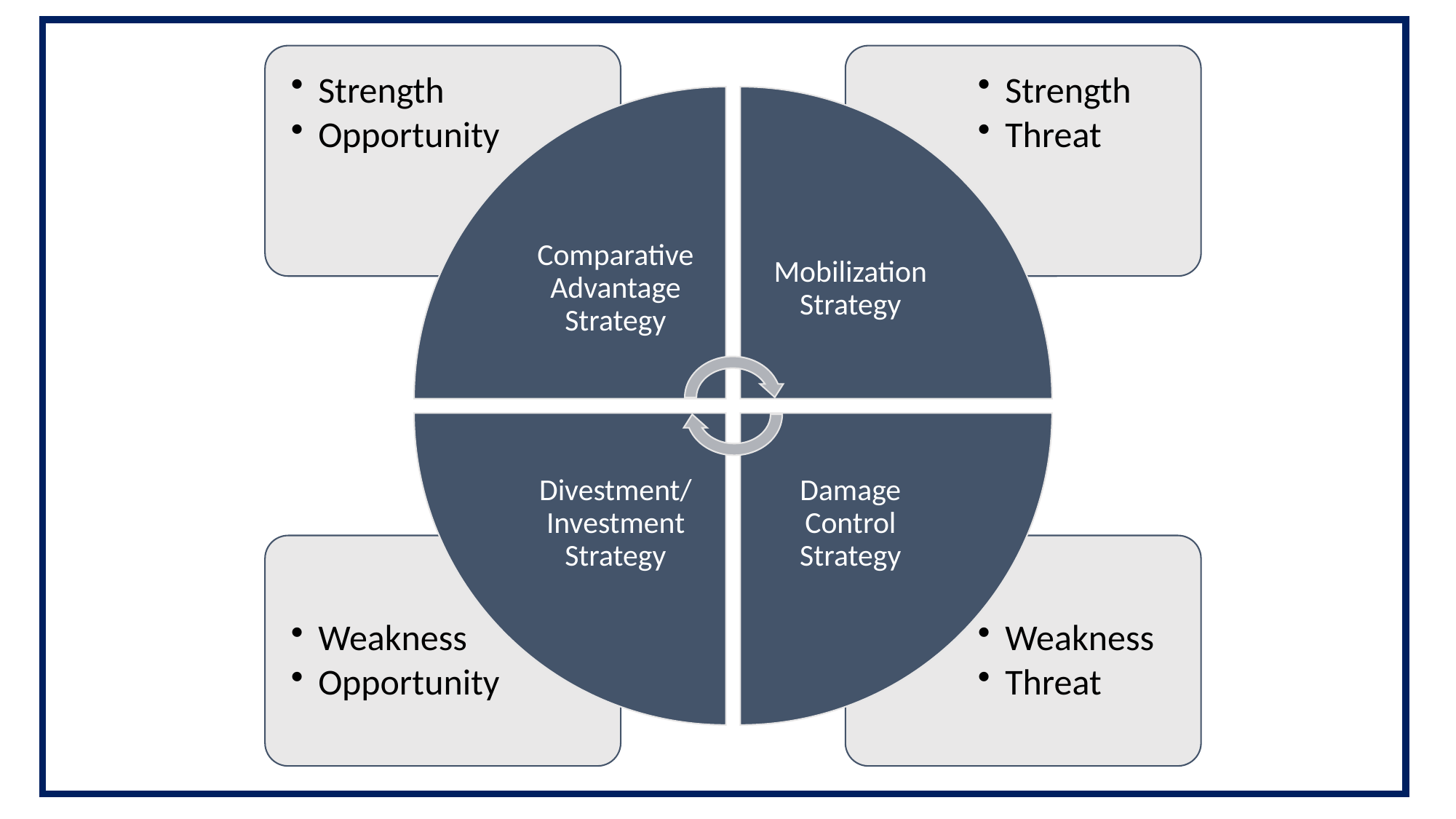

Weakness
Threat
Weakness
Opportunity
Strength
Threat
Strength
Opportunity
Comparative Advantage Strategy
Mobilization Strategy
Damage Control Strategy
Divestment/
Investment Strategy